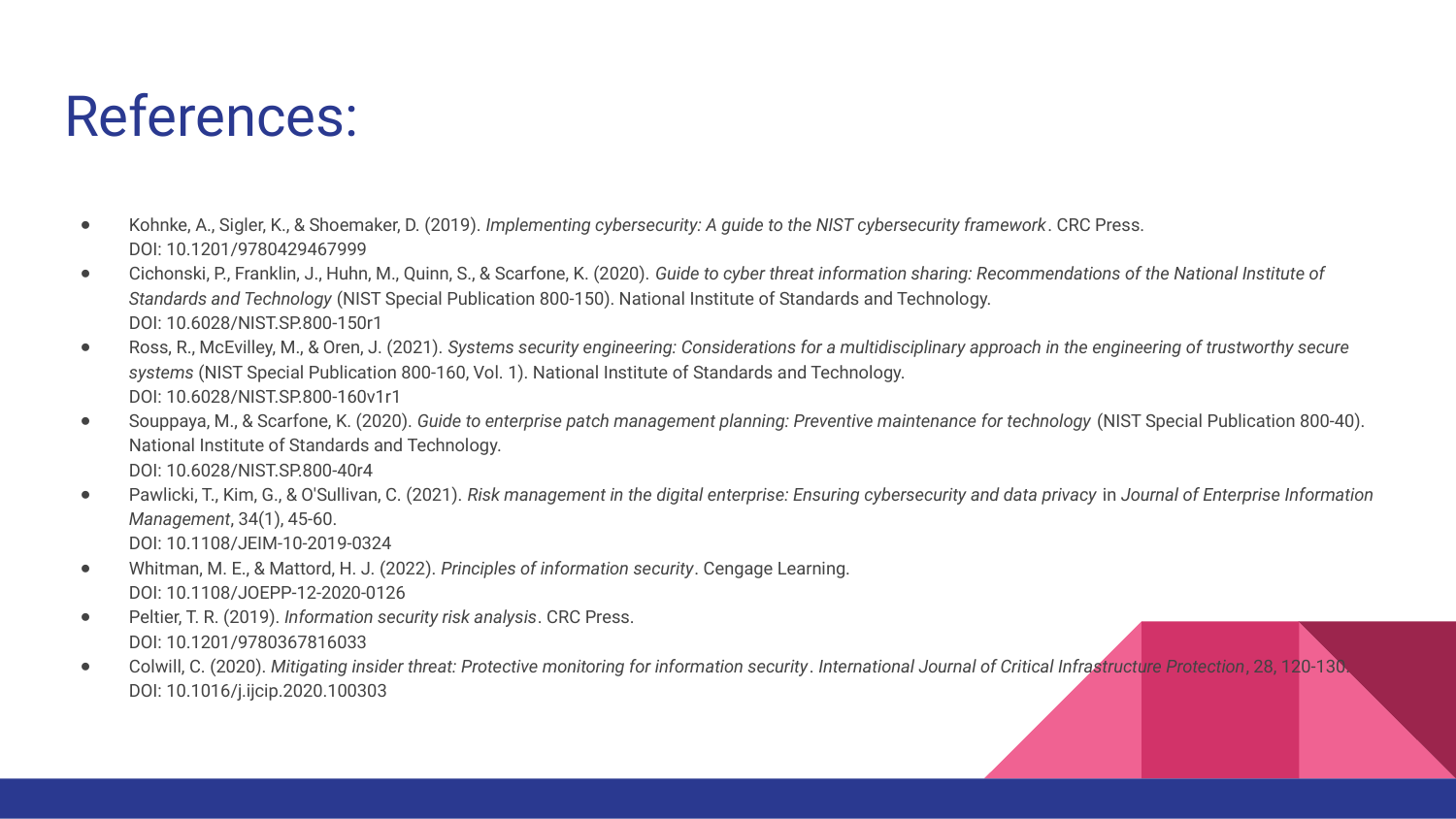

# References:
Kohnke, A., Sigler, K., & Shoemaker, D. (2019). Implementing cybersecurity: A guide to the NIST cybersecurity framework. CRC Press.
DOI: 10.1201/9780429467999
Cichonski, P., Franklin, J., Huhn, M., Quinn, S., & Scarfone, K. (2020). Guide to cyber threat information sharing: Recommendations of the National Institute of Standards and Technology (NIST Special Publication 800-150). National Institute of Standards and Technology.
DOI: 10.6028/NIST.SP.800-150r1
Ross, R., McEvilley, M., & Oren, J. (2021). Systems security engineering: Considerations for a multidisciplinary approach in the engineering of trustworthy secure systems (NIST Special Publication 800-160, Vol. 1). National Institute of Standards and Technology.
DOI: 10.6028/NIST.SP.800-160v1r1
Souppaya, M., & Scarfone, K. (2020). Guide to enterprise patch management planning: Preventive maintenance for technology (NIST Special Publication 800-40). National Institute of Standards and Technology.
DOI: 10.6028/NIST.SP.800-40r4
Pawlicki, T., Kim, G., & O'Sullivan, C. (2021). Risk management in the digital enterprise: Ensuring cybersecurity and data privacy in Journal of Enterprise Information Management, 34(1), 45-60.
DOI: 10.1108/JEIM-10-2019-0324
Whitman, M. E., & Mattord, H. J. (2022). Principles of information security. Cengage Learning.
DOI: 10.1108/JOEPP-12-2020-0126
Peltier, T. R. (2019). Information security risk analysis. CRC Press.
DOI: 10.1201/9780367816033
Colwill, C. (2020). Mitigating insider threat: Protective monitoring for information security. International Journal of Critical Infrastructure Protection, 28, 120-130.
DOI: 10.1016/j.ijcip.2020.100303